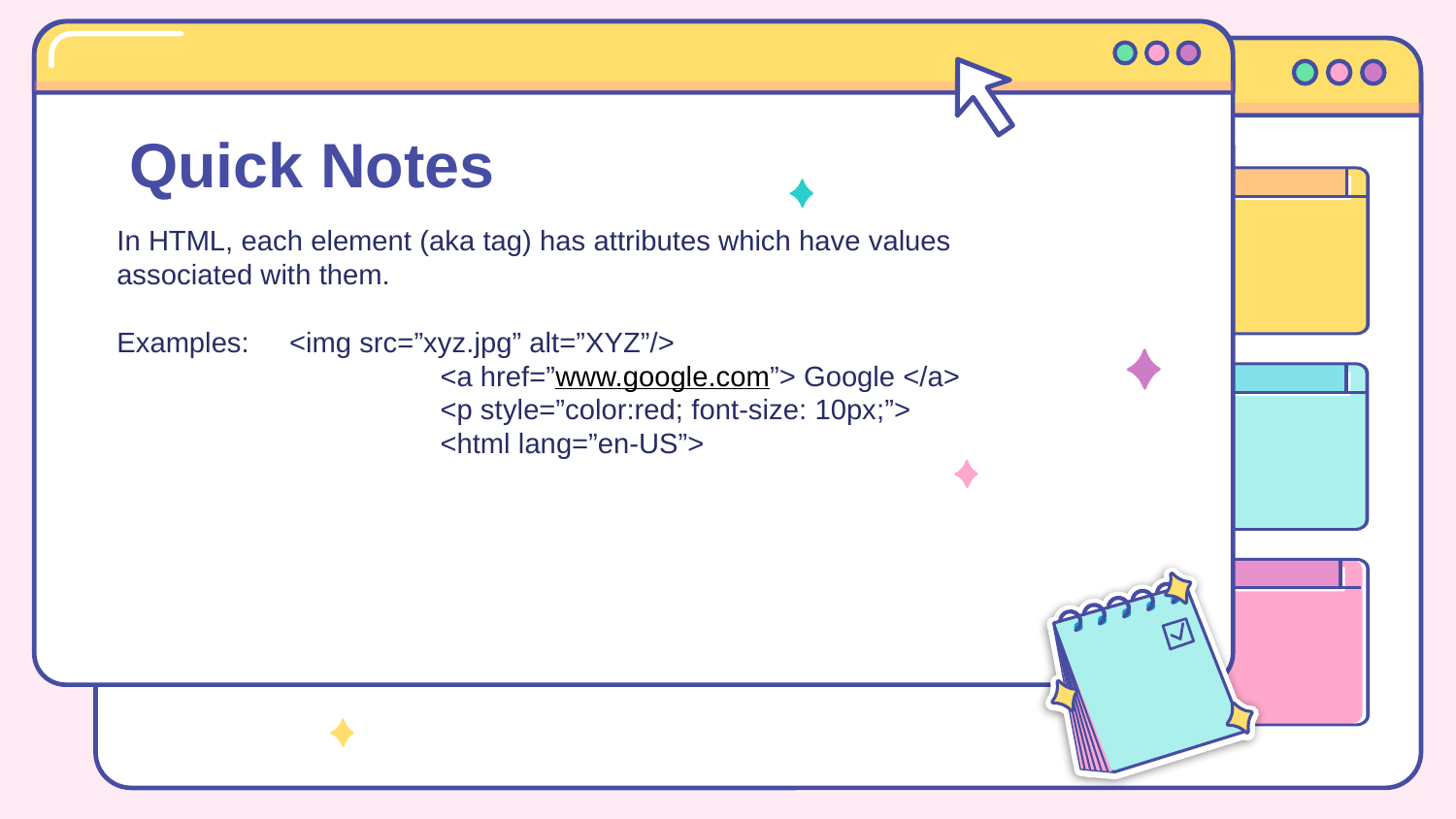

# Quick Notes

In HTML, each element (aka tag) has attributes which have values associated with them.

Examples:     <img src=”xyz.jpg” alt=”XYZ”/>
		    <a href=”www.google.com”> Google </a>
		    <p style=”color:red; font-size: 10px;”>
		    <html lang=”en-US”>